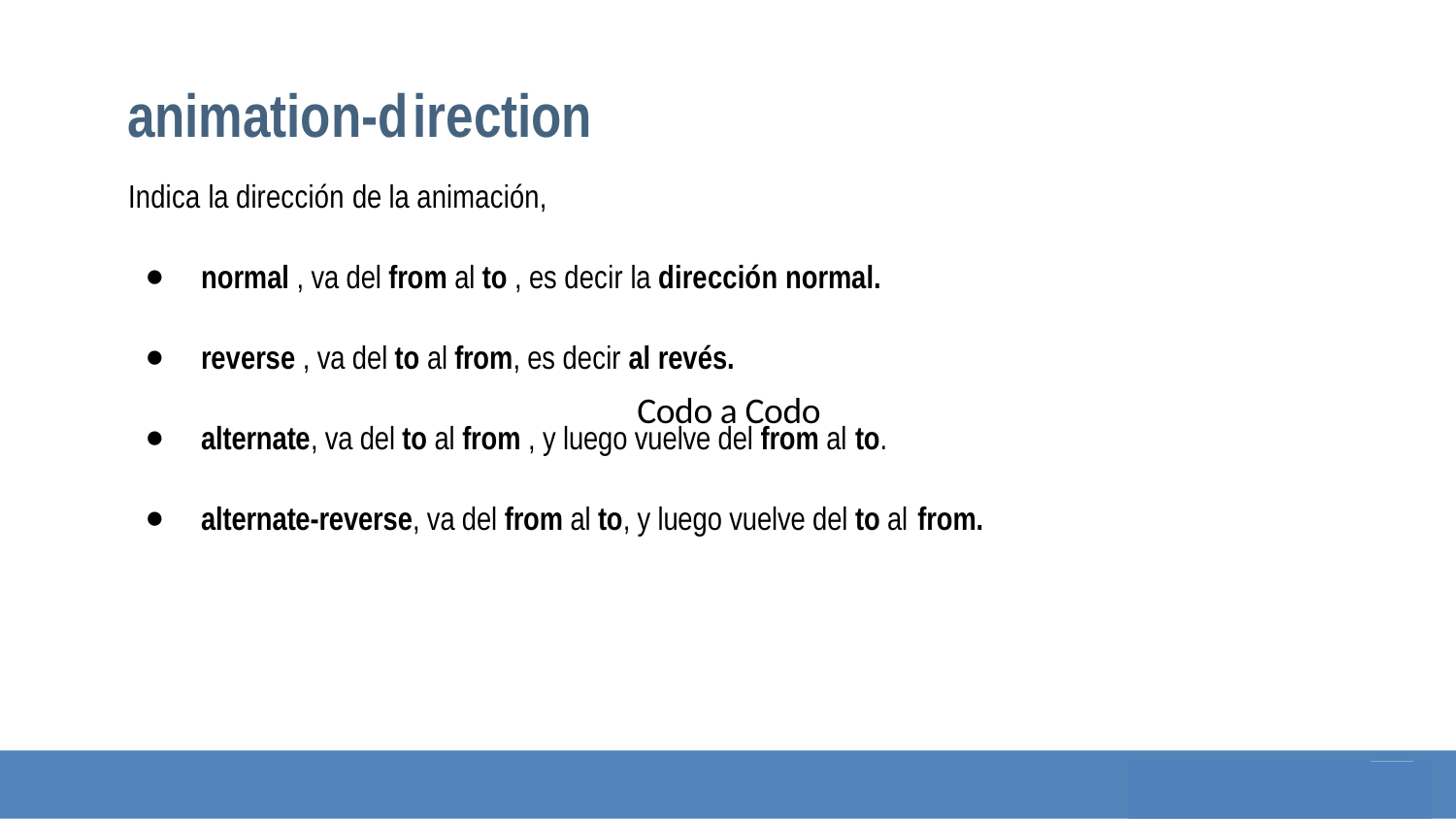

# animation-direction
Indica la dirección de la animación,

normal , va del from al to , es decir la dirección normal.

reverse , va del to al from, es decir al revés.

alternate, va del to al from , y luego vuelve del from al to.

alternate-reverse, va del from al to, y luego vuelve del to al from.
Codo a Codo